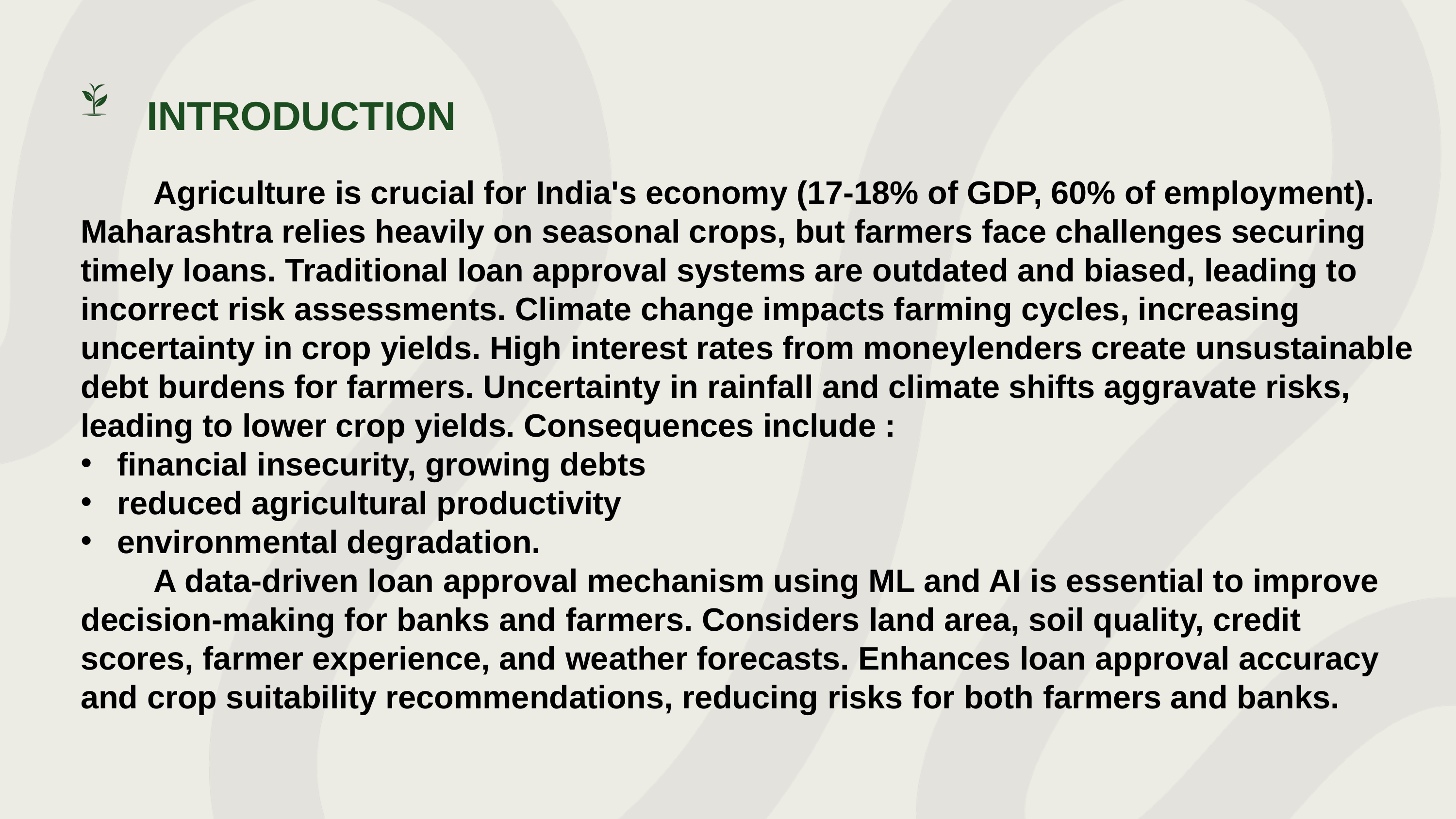

INTRODUCTION

	Agriculture is crucial for India's economy (17-18% of GDP, 60% of employment). Maharashtra relies heavily on seasonal crops, but farmers face challenges securing timely loans. Traditional loan approval systems are outdated and biased, leading to incorrect risk assessments. Climate change impacts farming cycles, increasing uncertainty in crop yields. High interest rates from moneylenders create unsustainable debt burdens for farmers. Uncertainty in rainfall and climate shifts aggravate risks, leading to lower crop yields. Consequences include :
financial insecurity, growing debts
reduced agricultural productivity
environmental degradation.
	A data-driven loan approval mechanism using ML and AI is essential to improve decision-making for banks and farmers. Considers land area, soil quality, credit scores, farmer experience, and weather forecasts. Enhances loan approval accuracy and crop suitability recommendations, reducing risks for both farmers and banks.